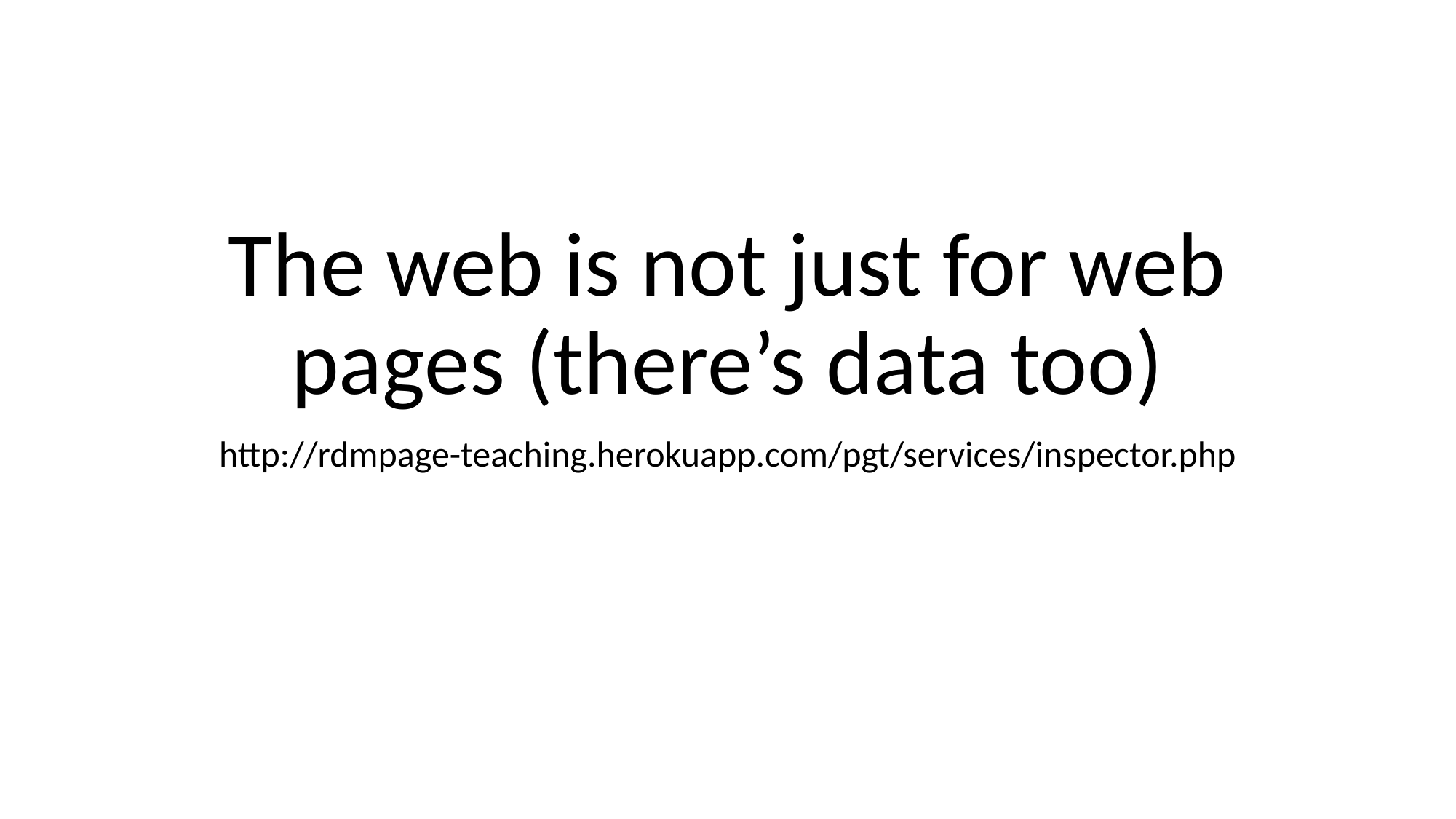

# The web is not just for web pages (there’s data too)
http://rdmpage-teaching.herokuapp.com/pgt/services/inspector.php